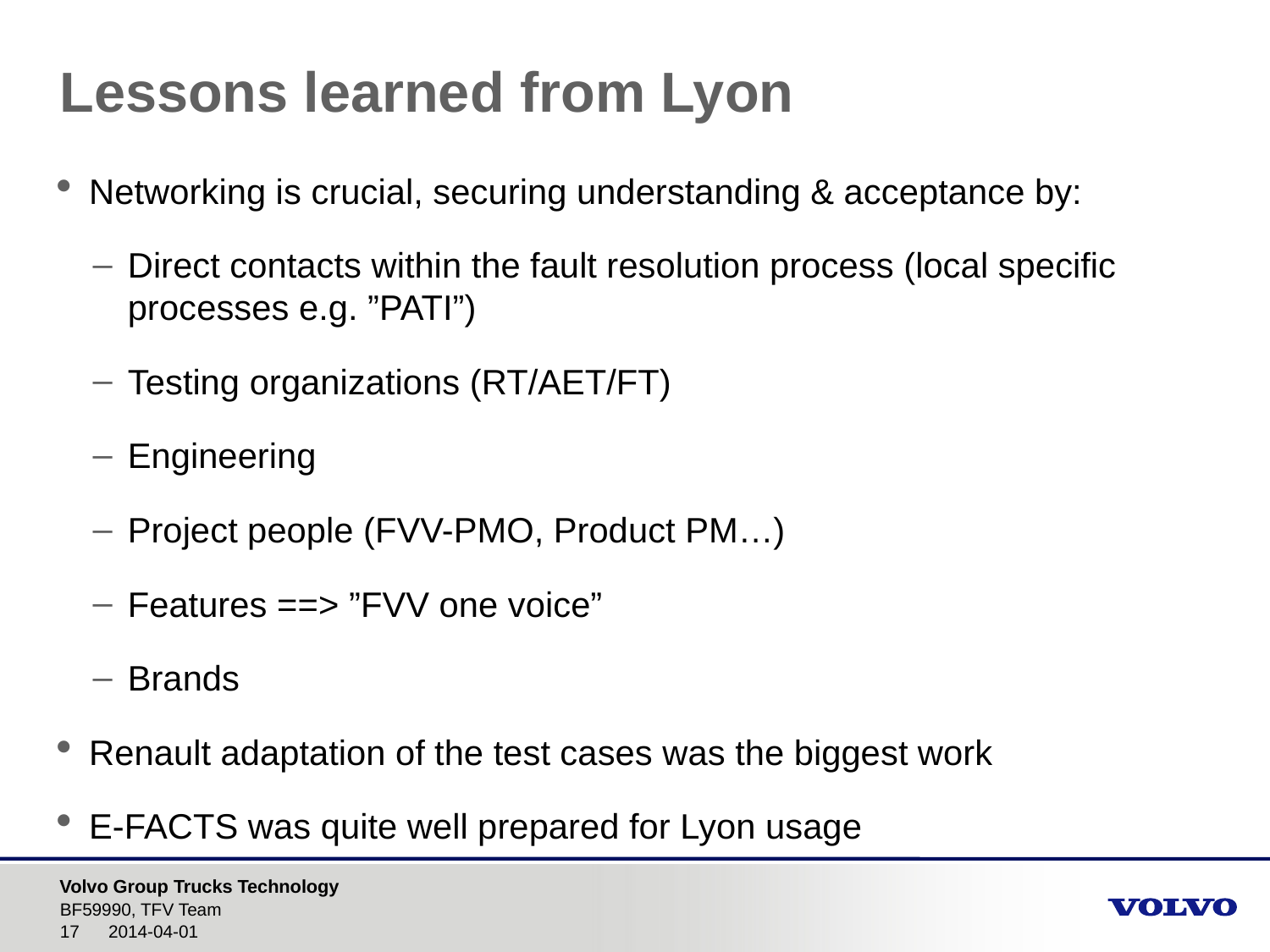

# Lessons learned from Lyon
Networking is crucial, securing understanding & acceptance by:
Direct contacts within the fault resolution process (local specific processes e.g. ”PATI”)
Testing organizations (RT/AET/FT)
Engineering
Project people (FVV-PMO, Product PM…)
Features ==> ”FVV one voice”
Brands
Renault adaptation of the test cases was the biggest work
E-FACTS was quite well prepared for Lyon usage

BF59990, TFV Team
2014-04-01
17